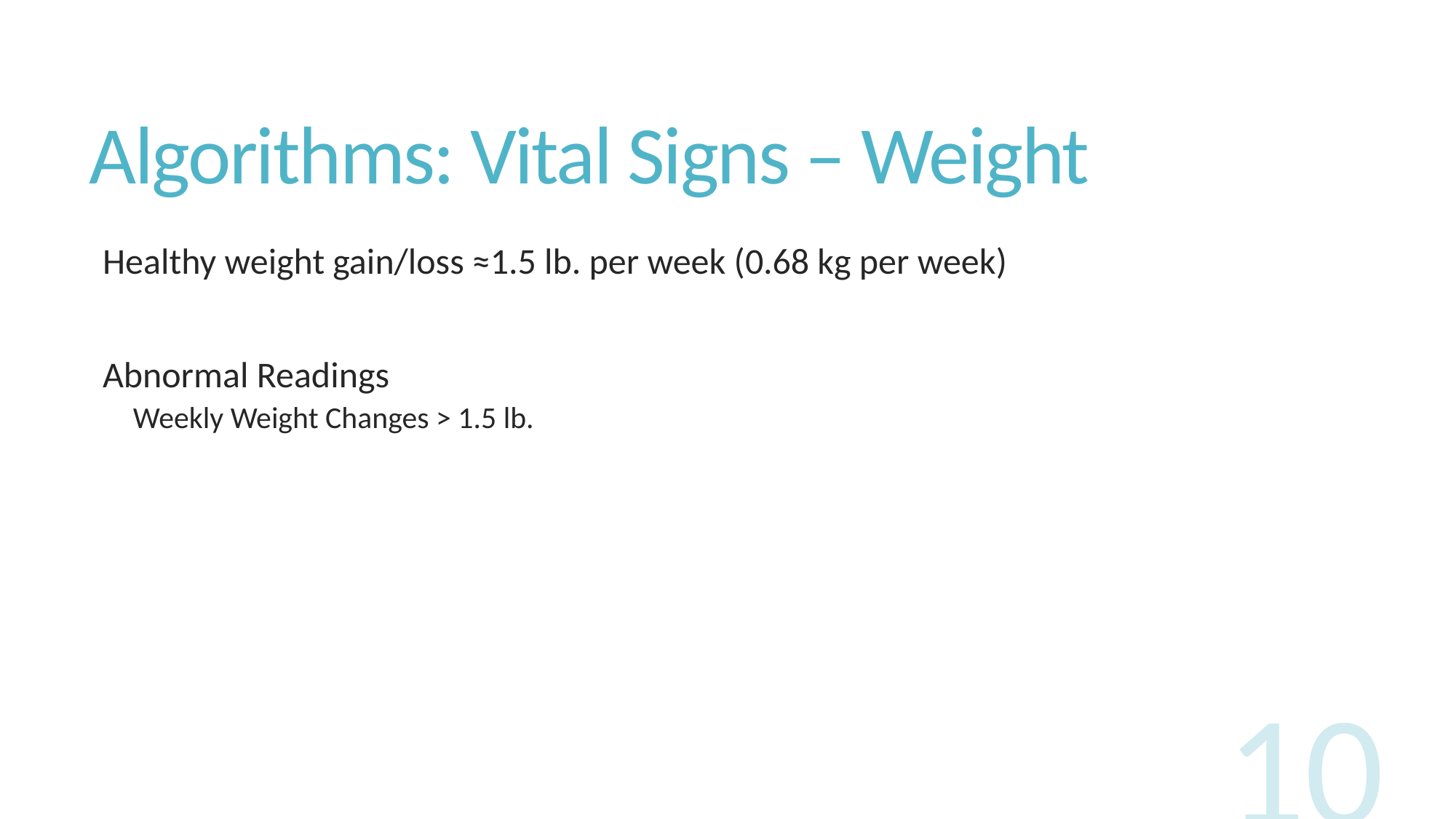

# Algorithms: Vital Signs – Weight
Healthy weight gain/loss ≈1.5 lb. per week (0.68 kg per week)

Abnormal Readings
Weekly Weight Changes > 1.5 lb.
10